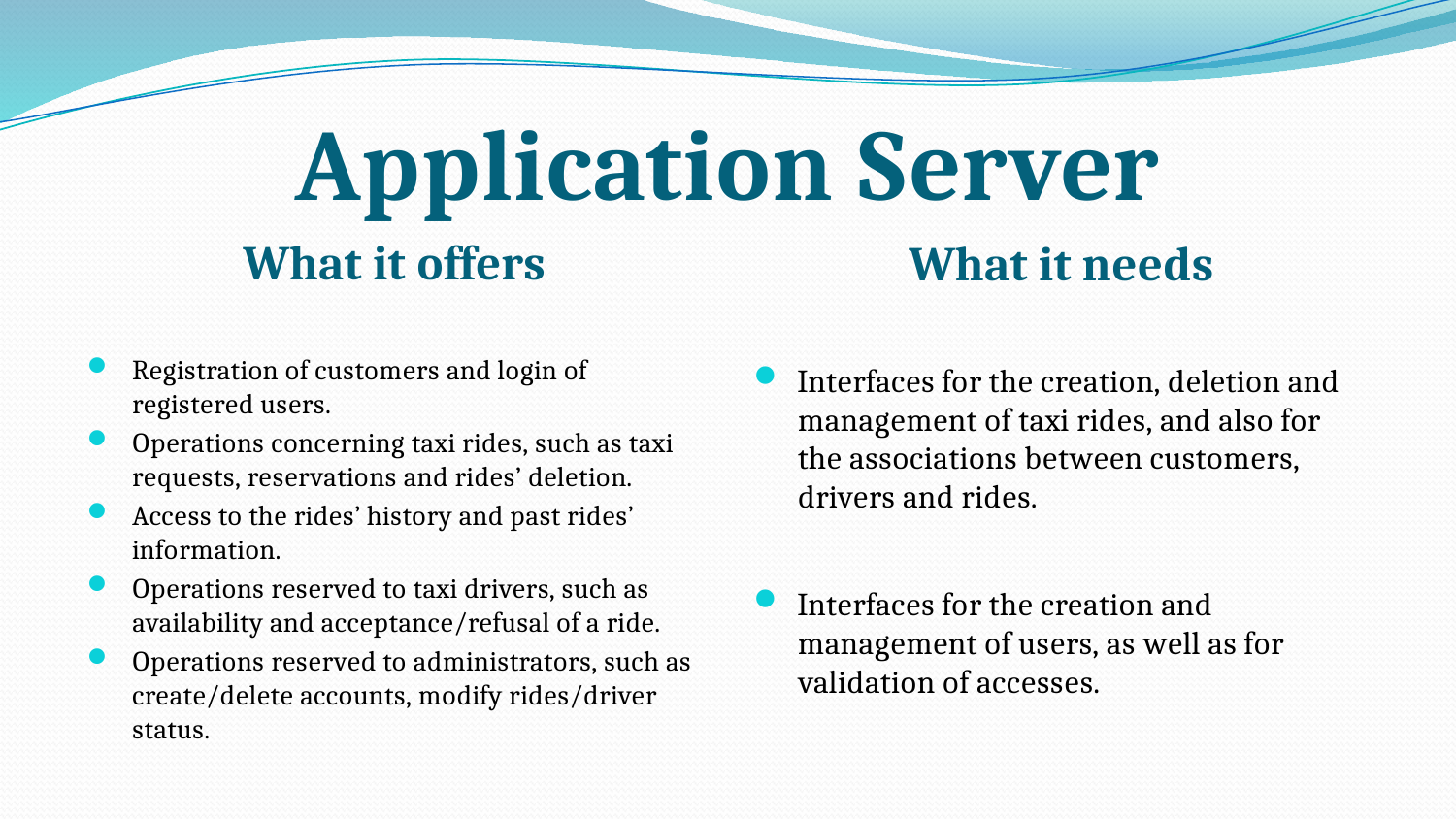

# Application Server
What it offers
What it needs

Registration of customers and login of registered users.
Operations concerning taxi rides, such as taxi requests, reservations and rides’ deletion.
Access to the rides’ history and past rides’ information.
Operations reserved to taxi drivers, such as availability and acceptance/refusal of a ride.
Operations reserved to administrators, such as create/delete accounts, modify rides/driver status.

Interfaces for the creation, deletion and management of taxi rides, and also for the associations between customers, drivers and rides.

Interfaces for the creation and management of users, as well as for validation of accesses.